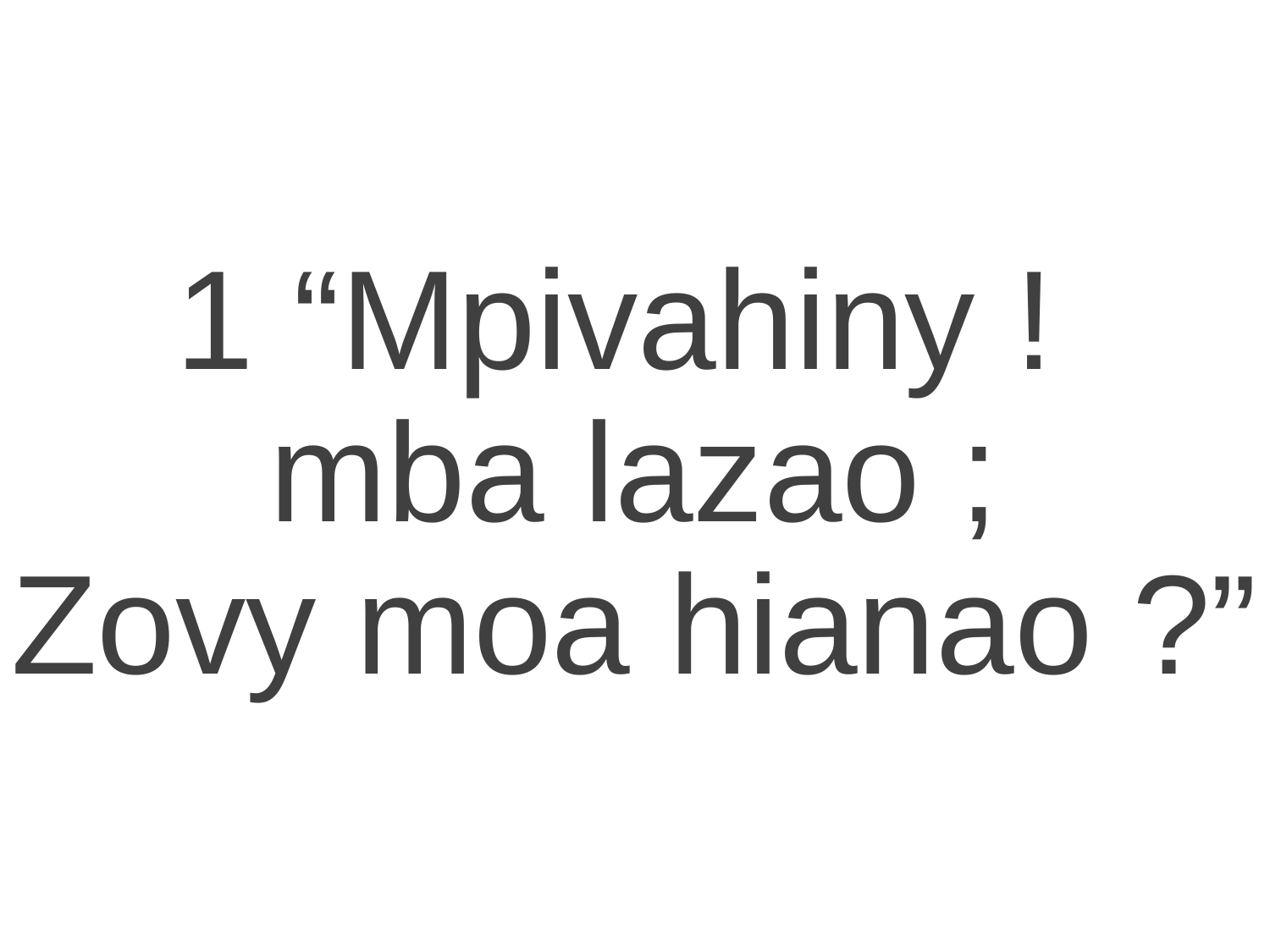

1 “Mpivahiny !
mba lazao ;
Zovy moa hianao ?”